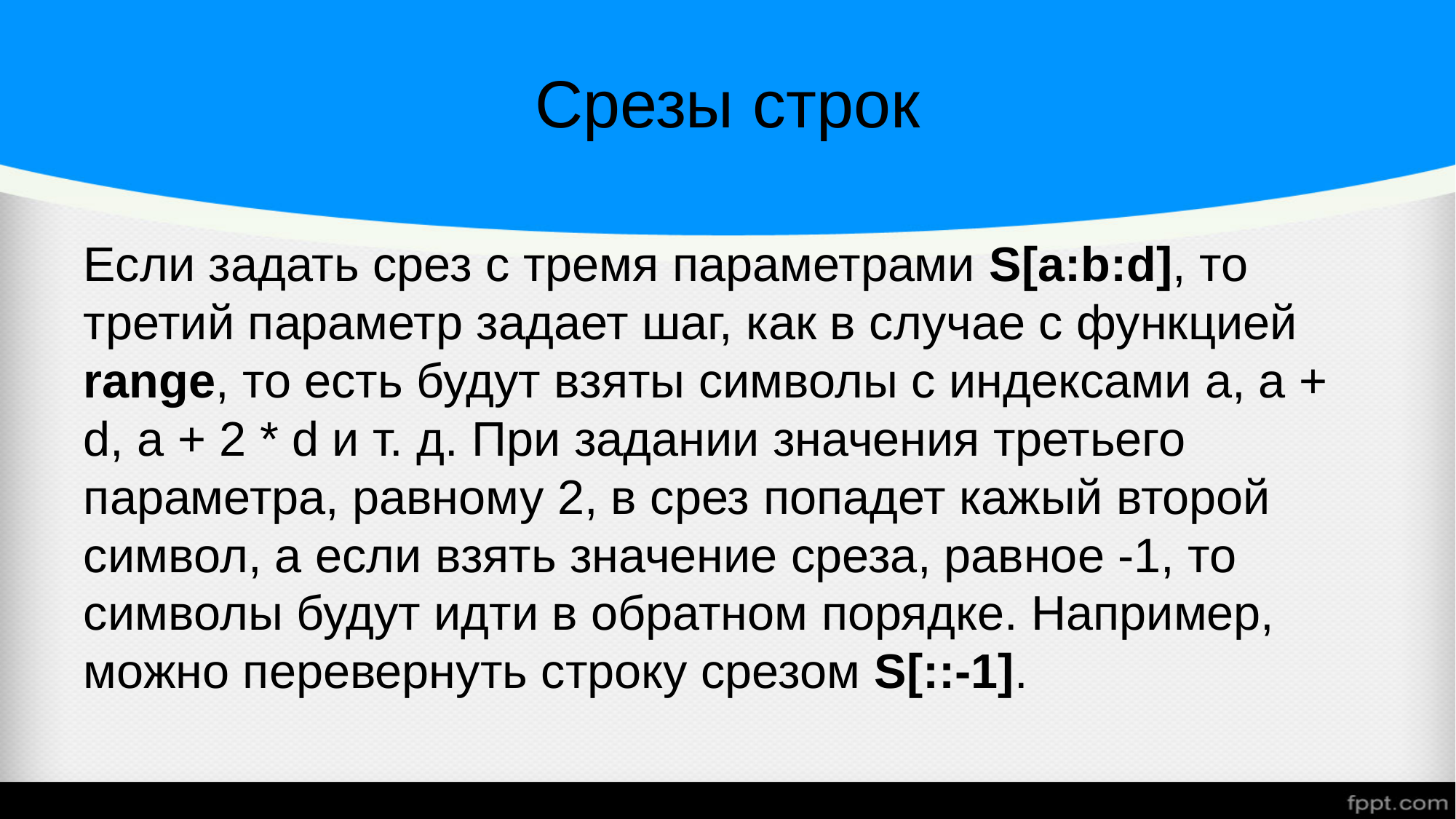

# Срезы строк
Если задать срез с тремя параметрами S[a:b:d], то третий параметр задает шаг, как в случае с функцией range, то есть будут взяты символы с индексами a, a + d, a + 2 * d и т. д. При задании значения третьего параметра, равному 2, в срез попадет кажый второй символ, а если взять значение среза, равное -1, то символы будут идти в обратном порядке. Например, можно перевернуть строку срезом S[::-1].